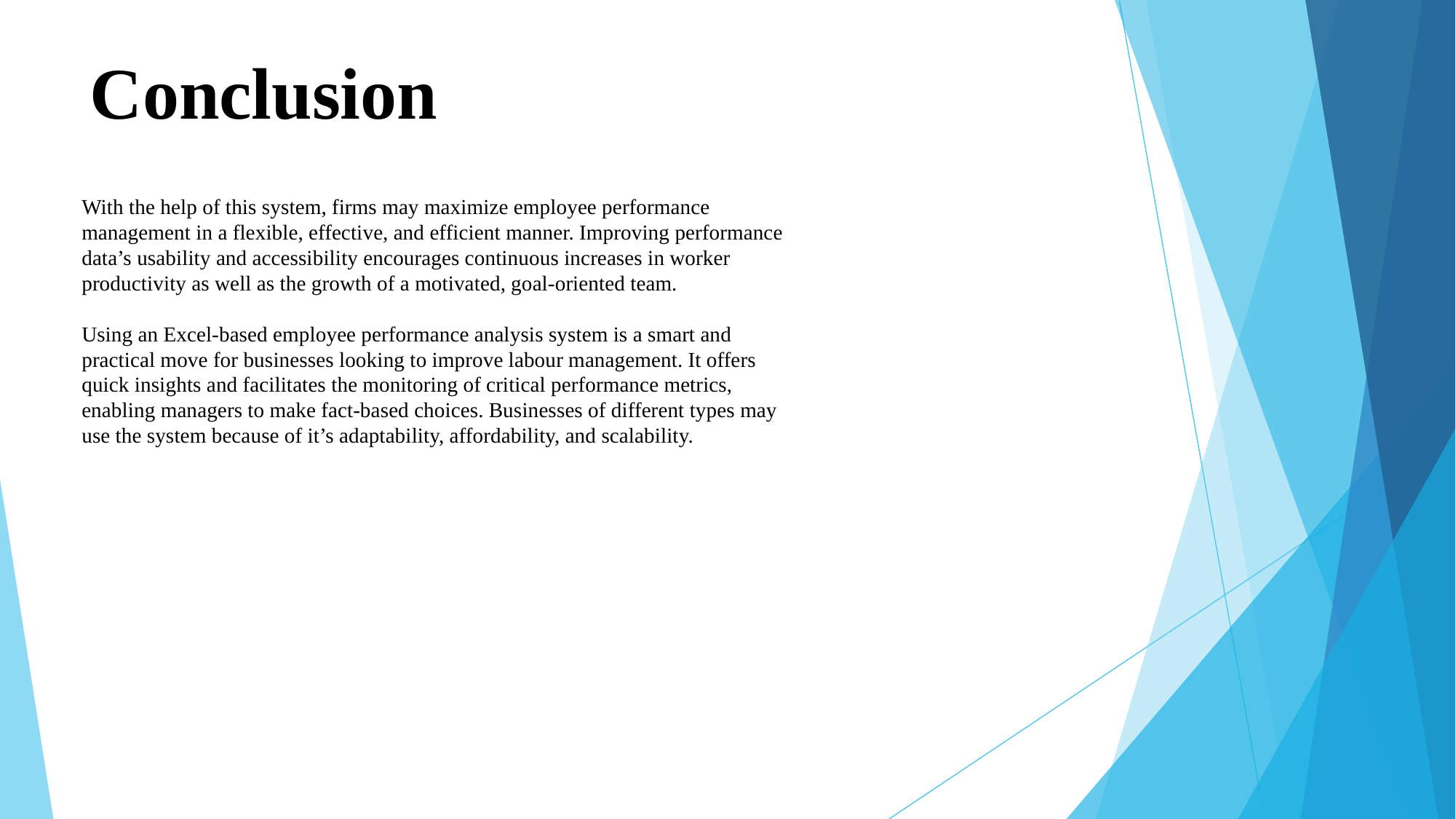

# Conclusion
With the help of this system, firms may maximize employee performance management in a flexible, effective, and efficient manner. Improving performance data’s usability and accessibility encourages continuous increases in worker productivity as well as the growth of a motivated, goal-oriented team.

Using an Excel-based employee performance analysis system is a smart and practical move for businesses looking to improve labour management. It offers quick insights and facilitates the monitoring of critical performance metrics, enabling managers to make fact-based choices. Businesses of different types may use the system because of it’s adaptability, affordability, and scalability.